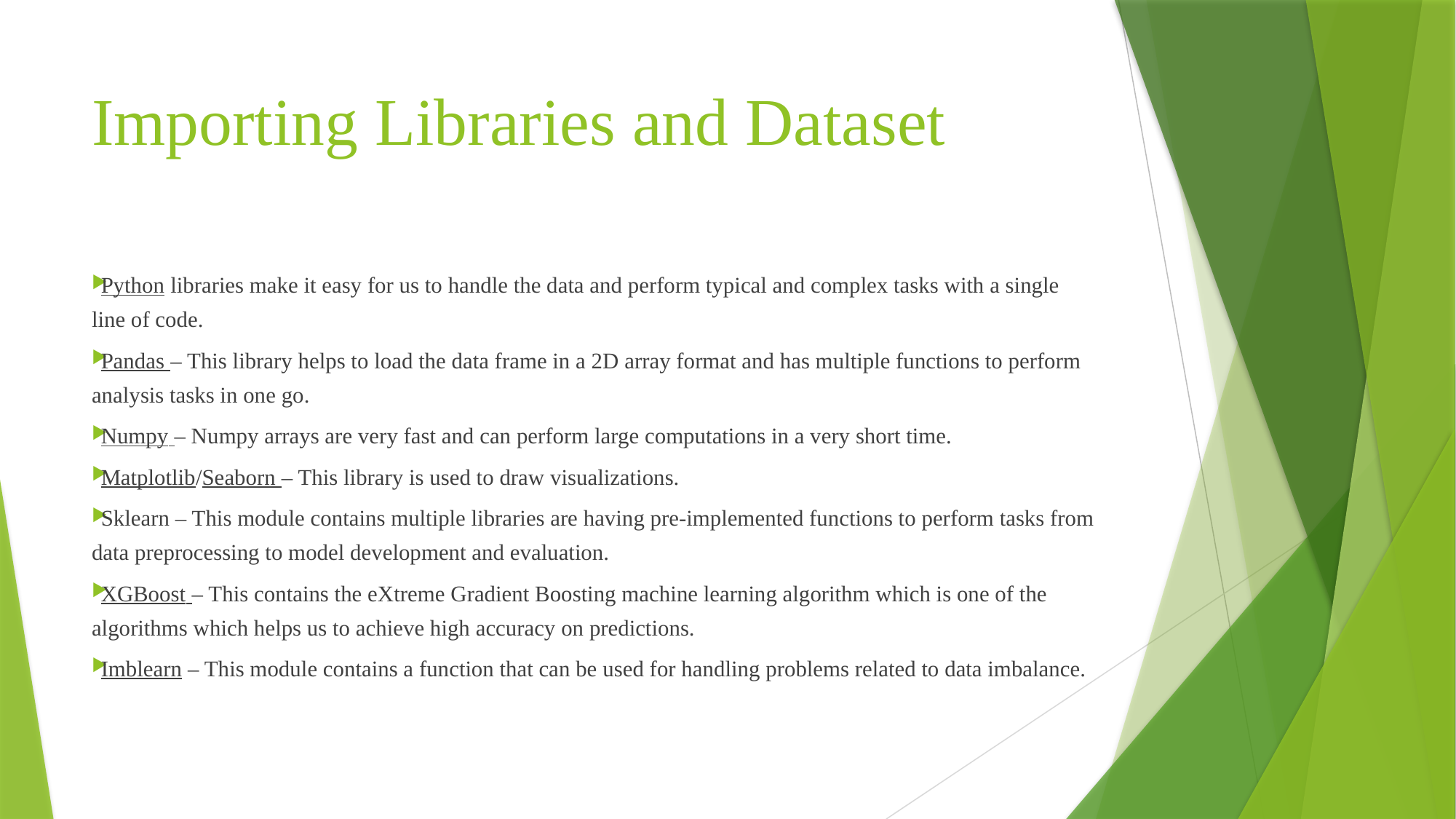

# Importing Libraries and Dataset
Python libraries make it easy for us to handle the data and perform typical and complex tasks with a single line of code.
Pandas – This library helps to load the data frame in a 2D array format and has multiple functions to perform analysis tasks in one go.
Numpy – Numpy arrays are very fast and can perform large computations in a very short time.
Matplotlib/Seaborn – This library is used to draw visualizations.
Sklearn – This module contains multiple libraries are having pre-implemented functions to perform tasks from data preprocessing to model development and evaluation.
XGBoost – This contains the eXtreme Gradient Boosting machine learning algorithm which is one of the algorithms which helps us to achieve high accuracy on predictions.
Imblearn – This module contains a function that can be used for handling problems related to data imbalance.